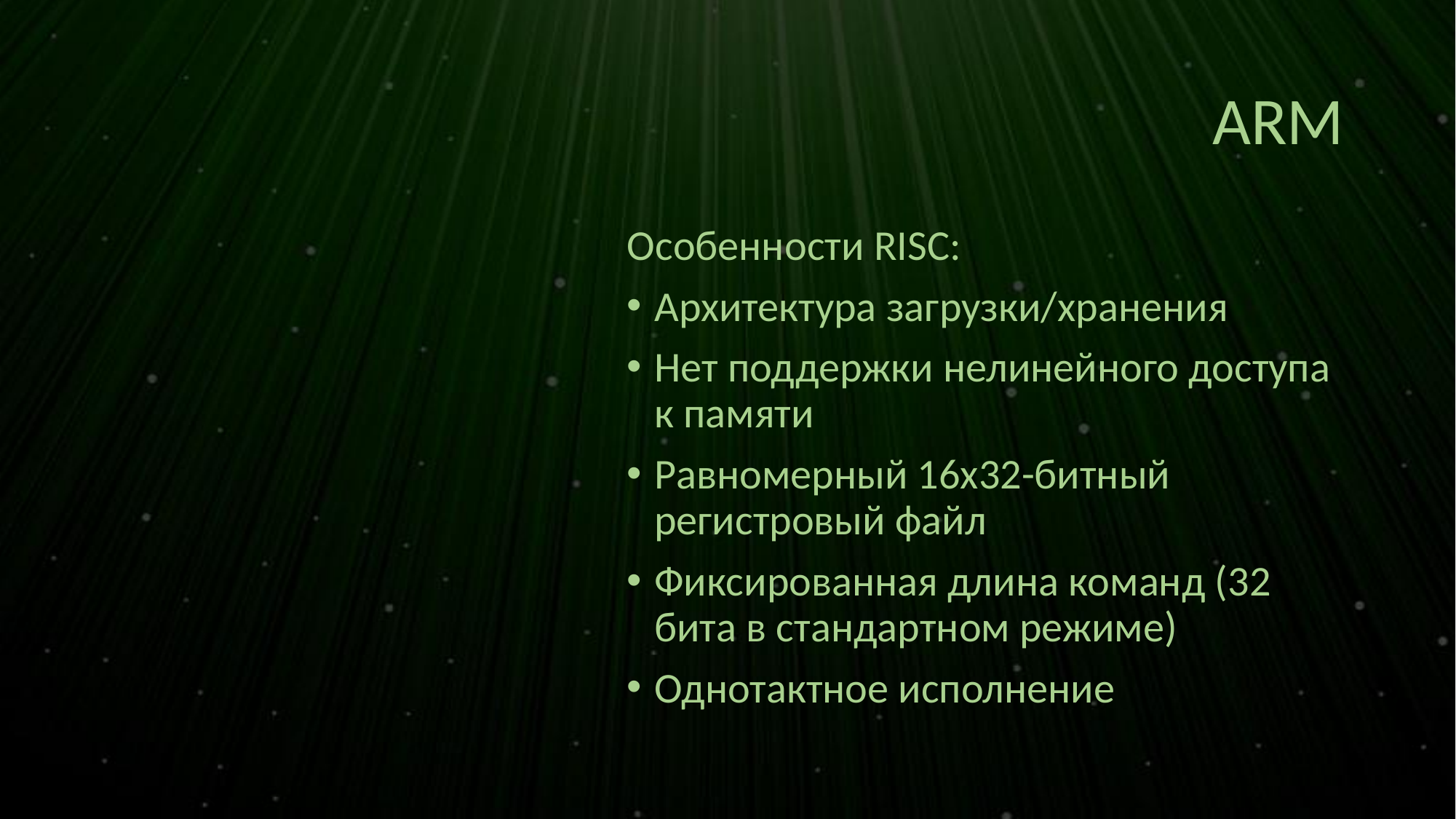

# ARM
Особенности RISC:
Архитектура загрузки/хранения
Нет поддержки нелинейного доступа к памяти
Равномерный 16х32-битный регистровый файл
Фиксированная длина команд (32 бита в стандартном режиме)
Однотактное исполнение